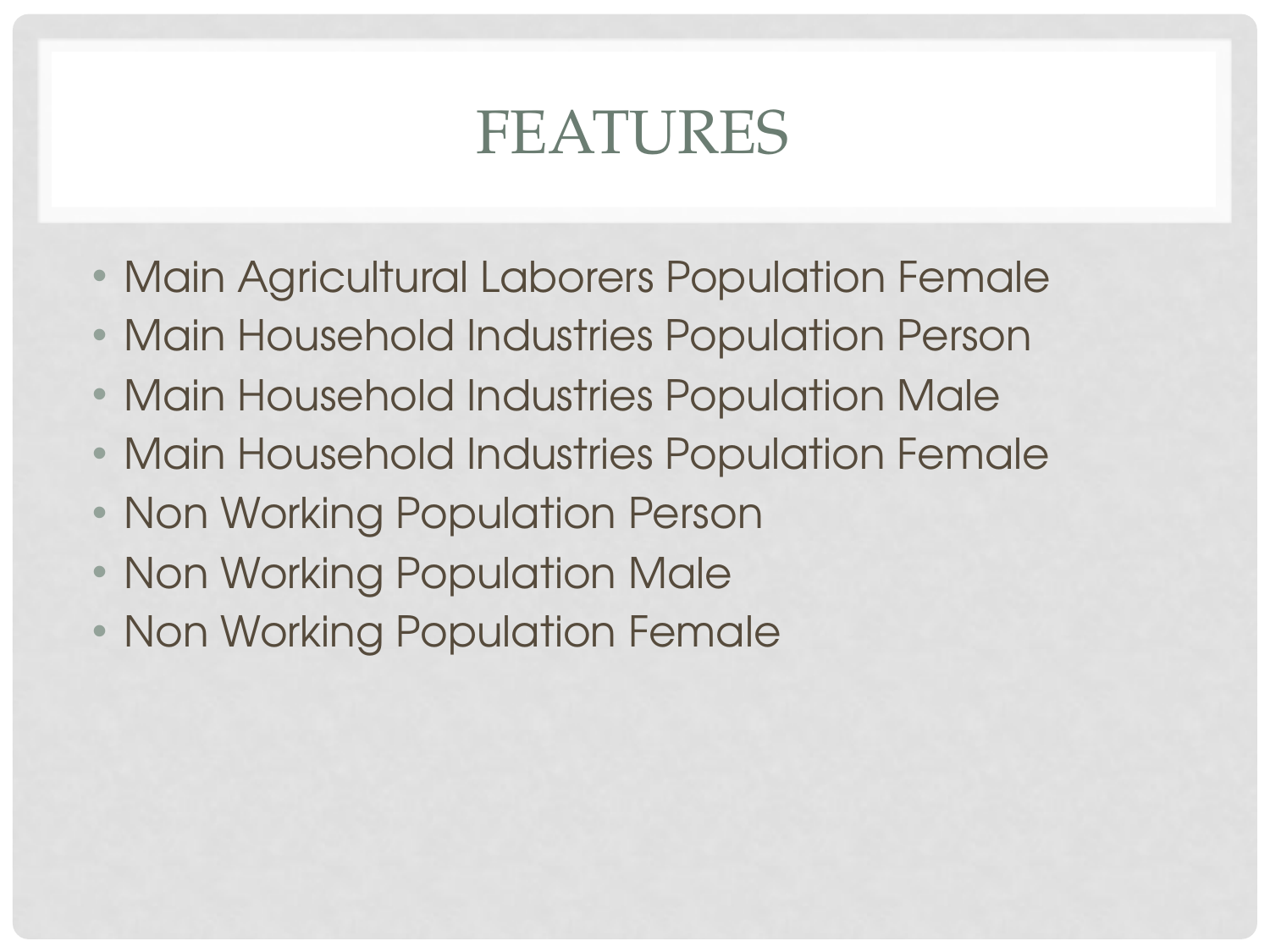

# features
Main Agricultural Laborers Population Female
Main Household Industries Population Person
Main Household Industries Population Male
Main Household Industries Population Female
Non Working Population Person
Non Working Population Male
Non Working Population Female